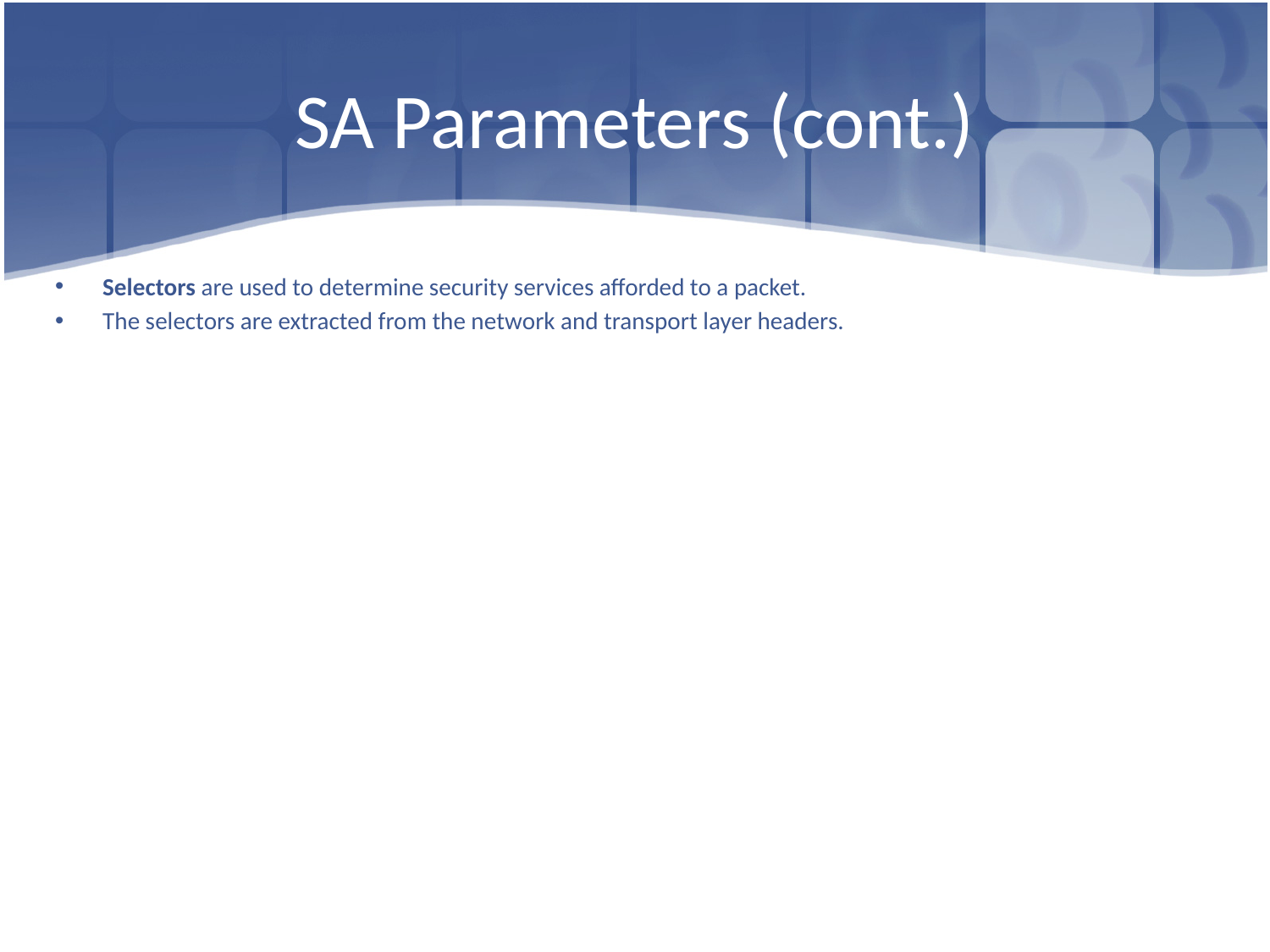

# SA Parameters (cont.)
Selectors are used to determine security services afforded to a packet.
The selectors are extracted from the network and transport layer headers.